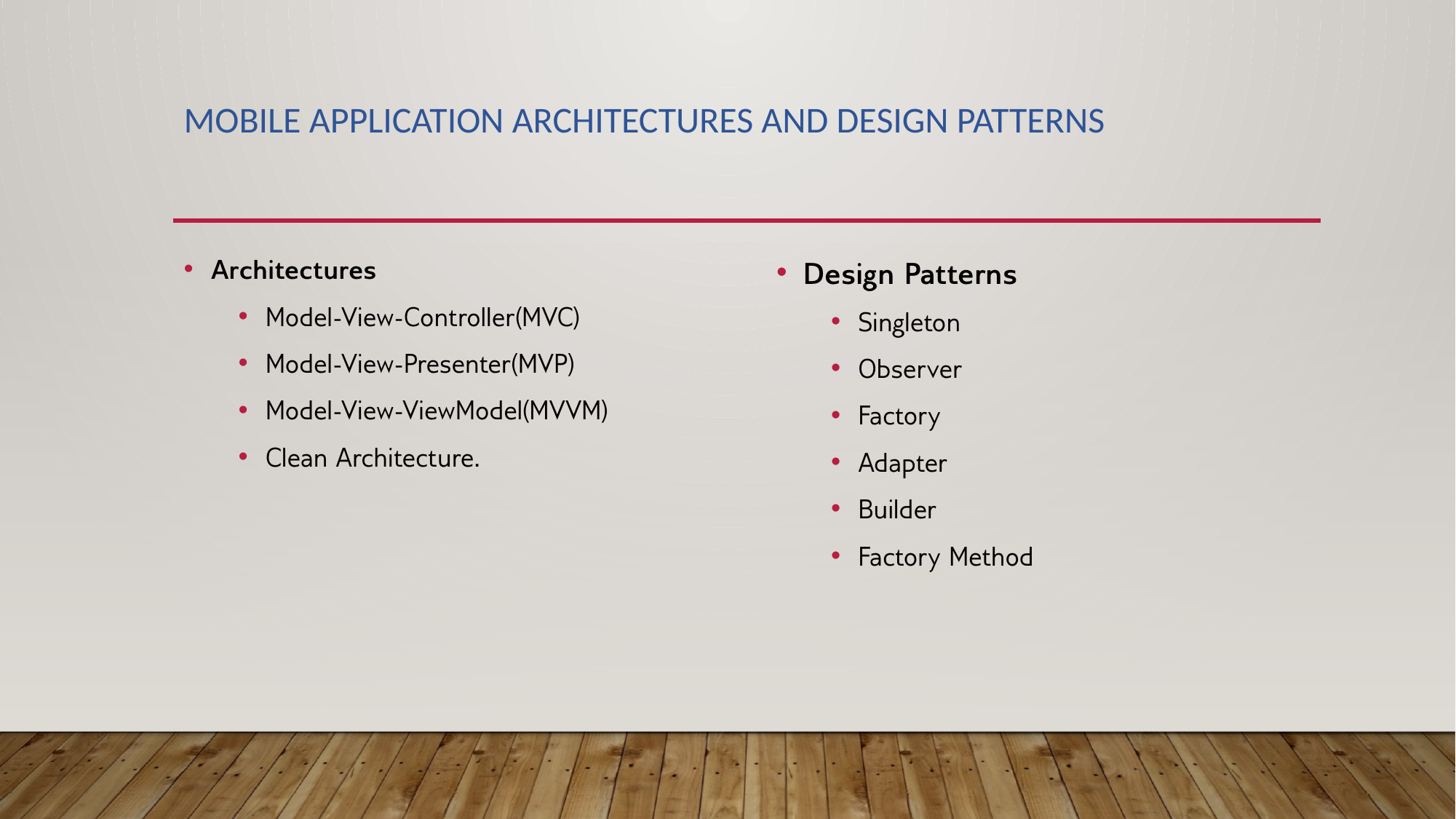

# Mobile Application Architectures and Design Patterns
Architectures
Model-View-Controller(MVC)
Model-View-Presenter(MVP)
Model-View-ViewModel(MVVM)
Clean Architecture.
Design Patterns
Singleton
Observer
Factory
Adapter
Builder
Factory Method